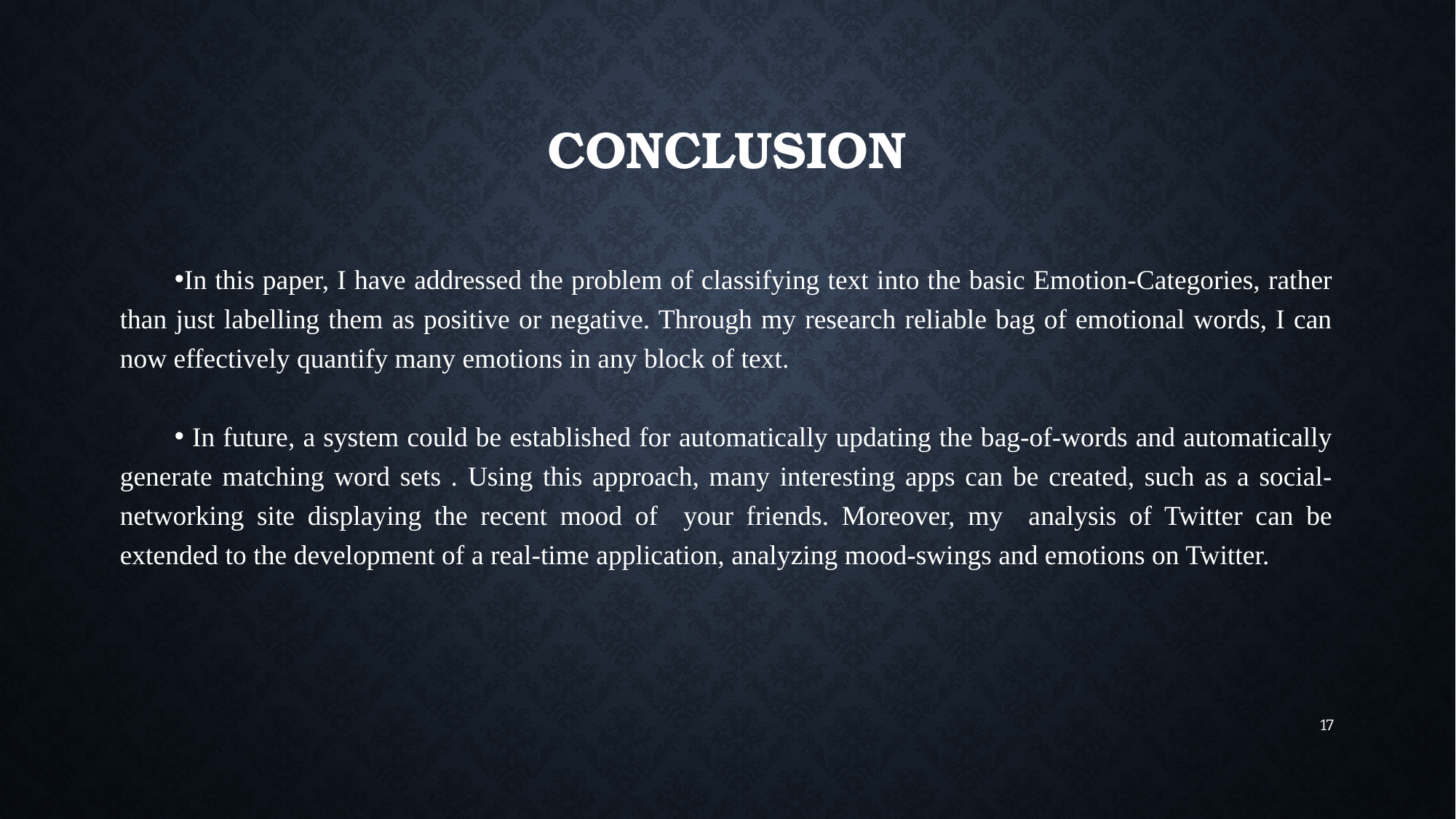

# conclusion
In this paper, I have addressed the problem of classifying text into the basic Emotion-Categories, rather than just labelling them as positive or negative. Through my research reliable bag of emotional words, I can now effectively quantify many emotions in any block of text.

 In future, a system could be established for automatically updating the bag-of-words and automatically generate matching word sets . Using this approach, many interesting apps can be created, such as a social-networking site displaying the recent mood of  your friends. Moreover, my  analysis of Twitter can be extended to the development of a real-time application, analyzing mood-swings and emotions on Twitter.

17